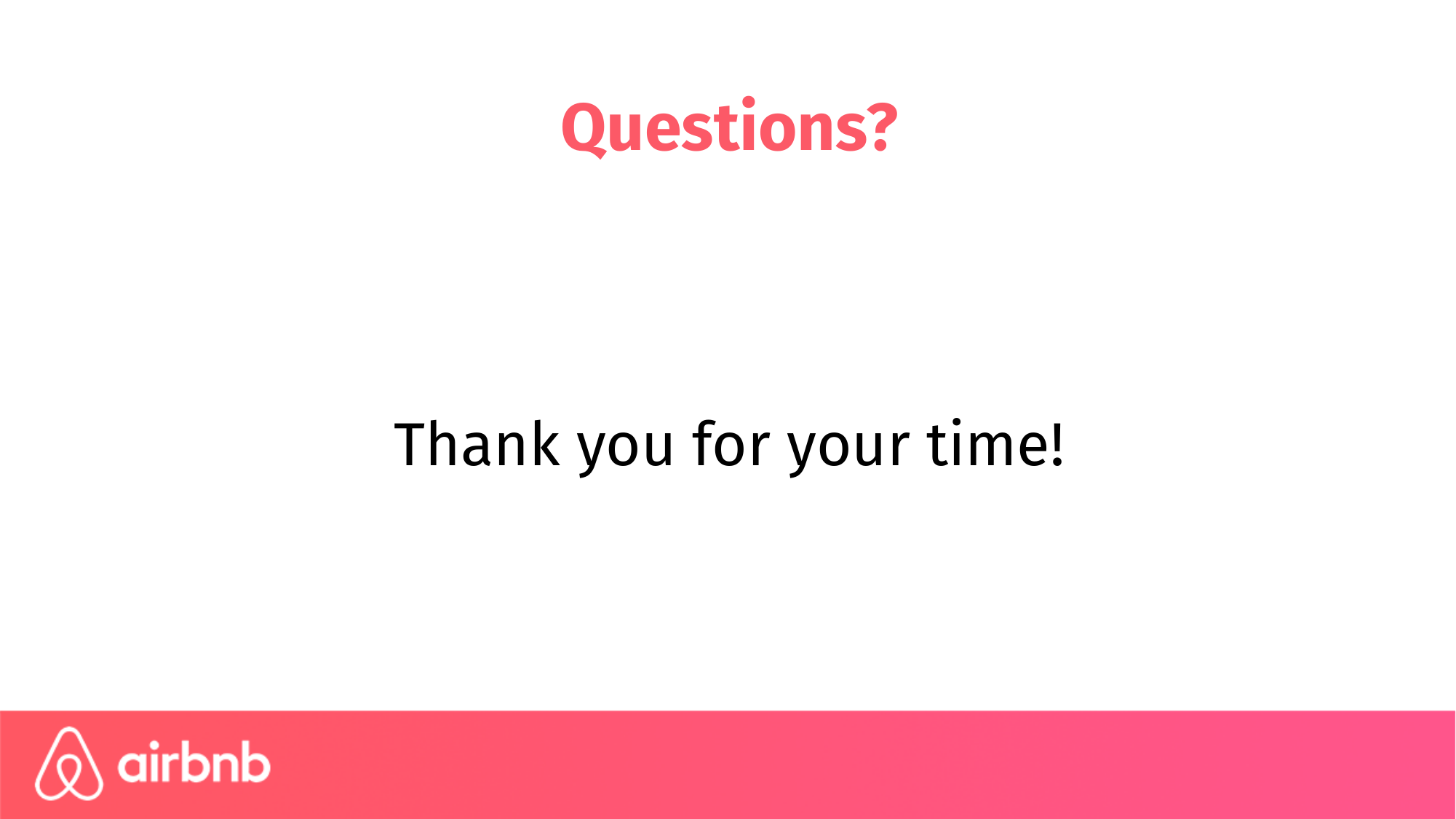

# Questions?

Thank you for your time!